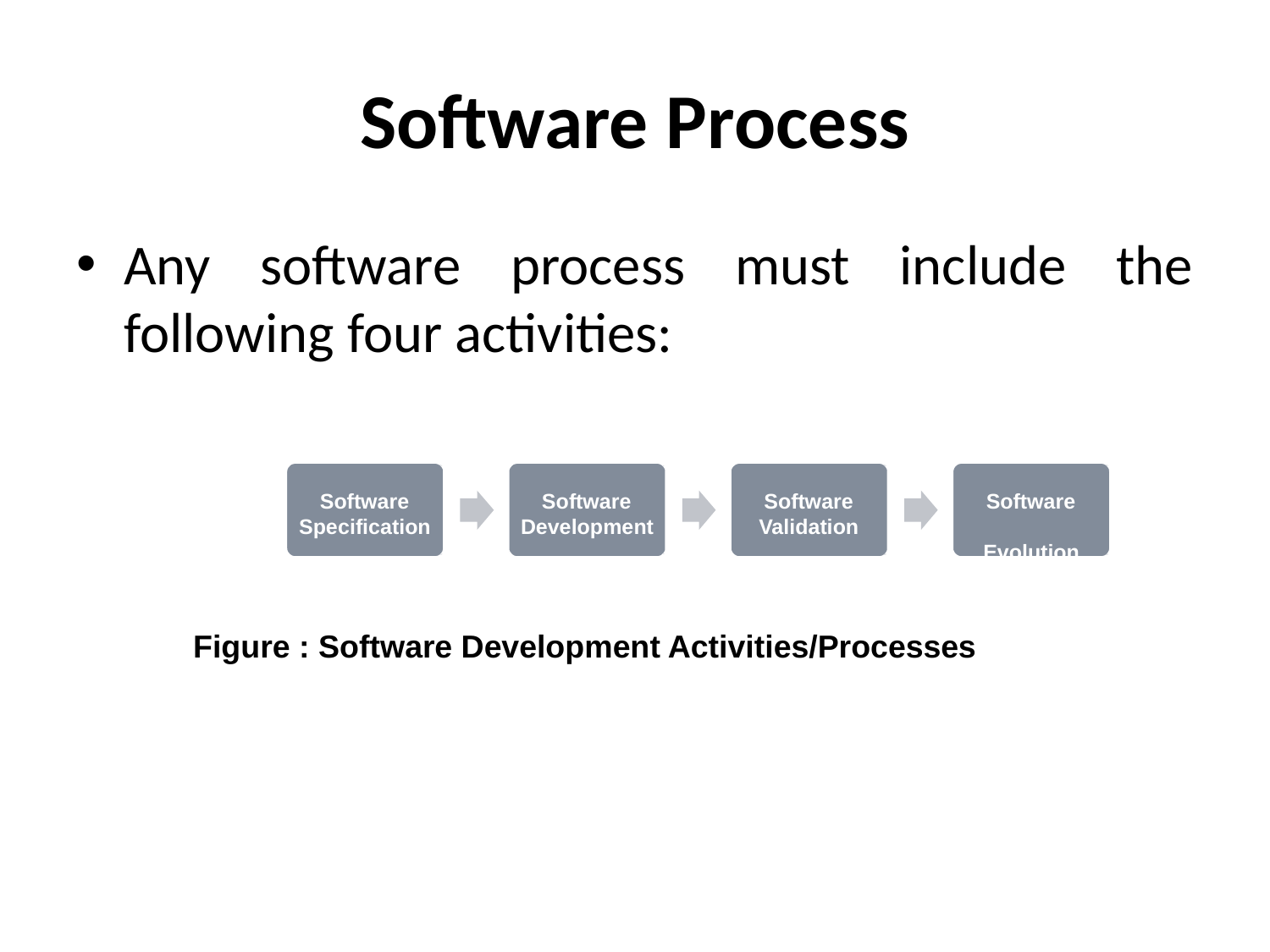

# Software Process
Any software process must include the following four activities:

Software  Specification
Software  Development
Software  Validation
Software  Evolution

Figure : Software Development Activities/Processes